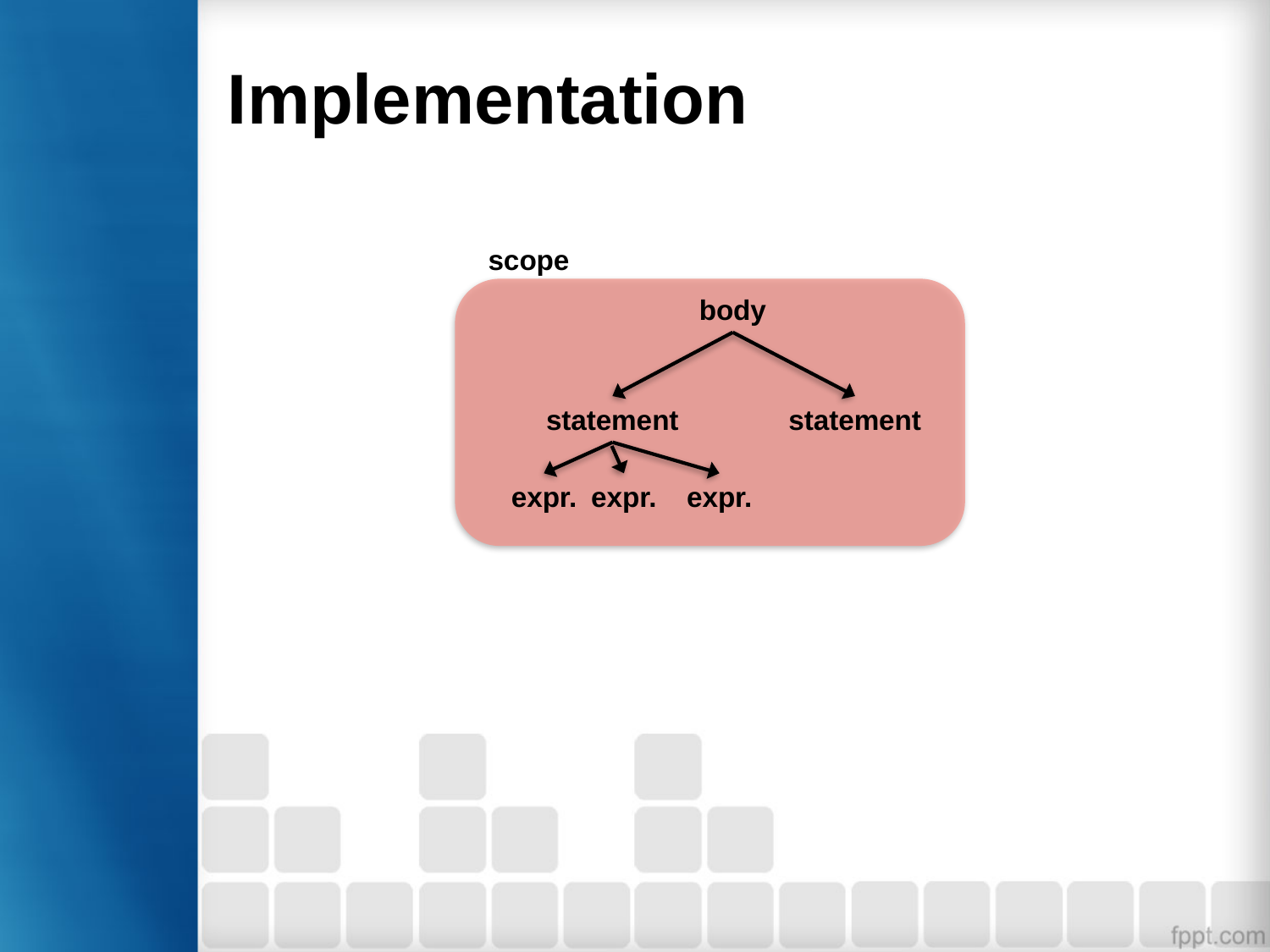

# Implementation
scope

body
statement
statement
expr.
expr.
expr.